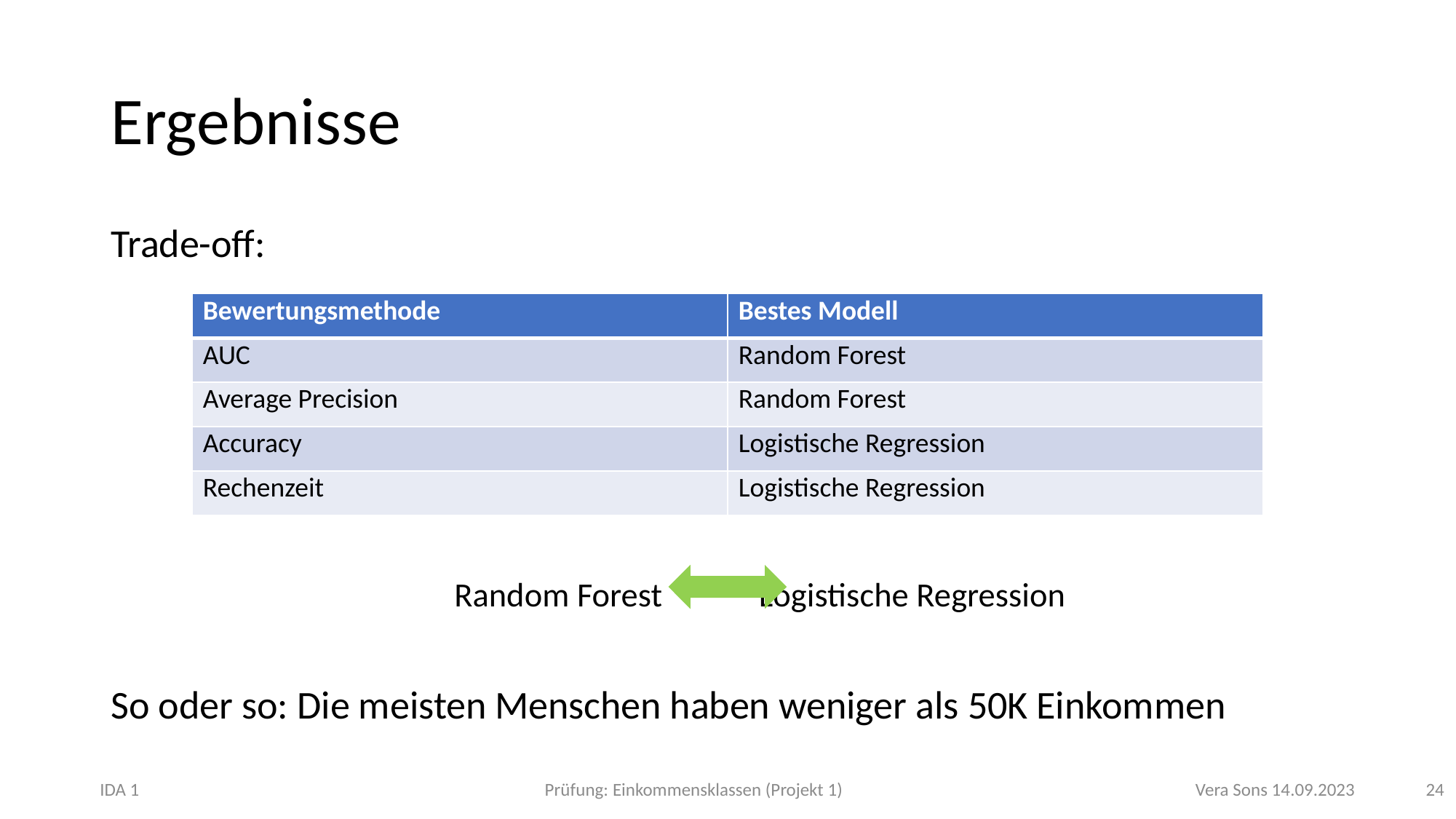

# Ergebnisse
Trade-off:

Random Forest			Logistische Regression

So oder so: Die meisten Menschen haben weniger als 50K Einkommen
| Bewertungsmethode | Bestes Modell |
| --- | --- |
| AUC | Random Forest |
| Average Precision | Random Forest |
| Accuracy | Logistische Regression |
| Rechenzeit | Logistische Regression |

24
IDA 1				  Prüfung: Einkommensklassen (Projekt 1)				 Vera Sons 14.09.2023